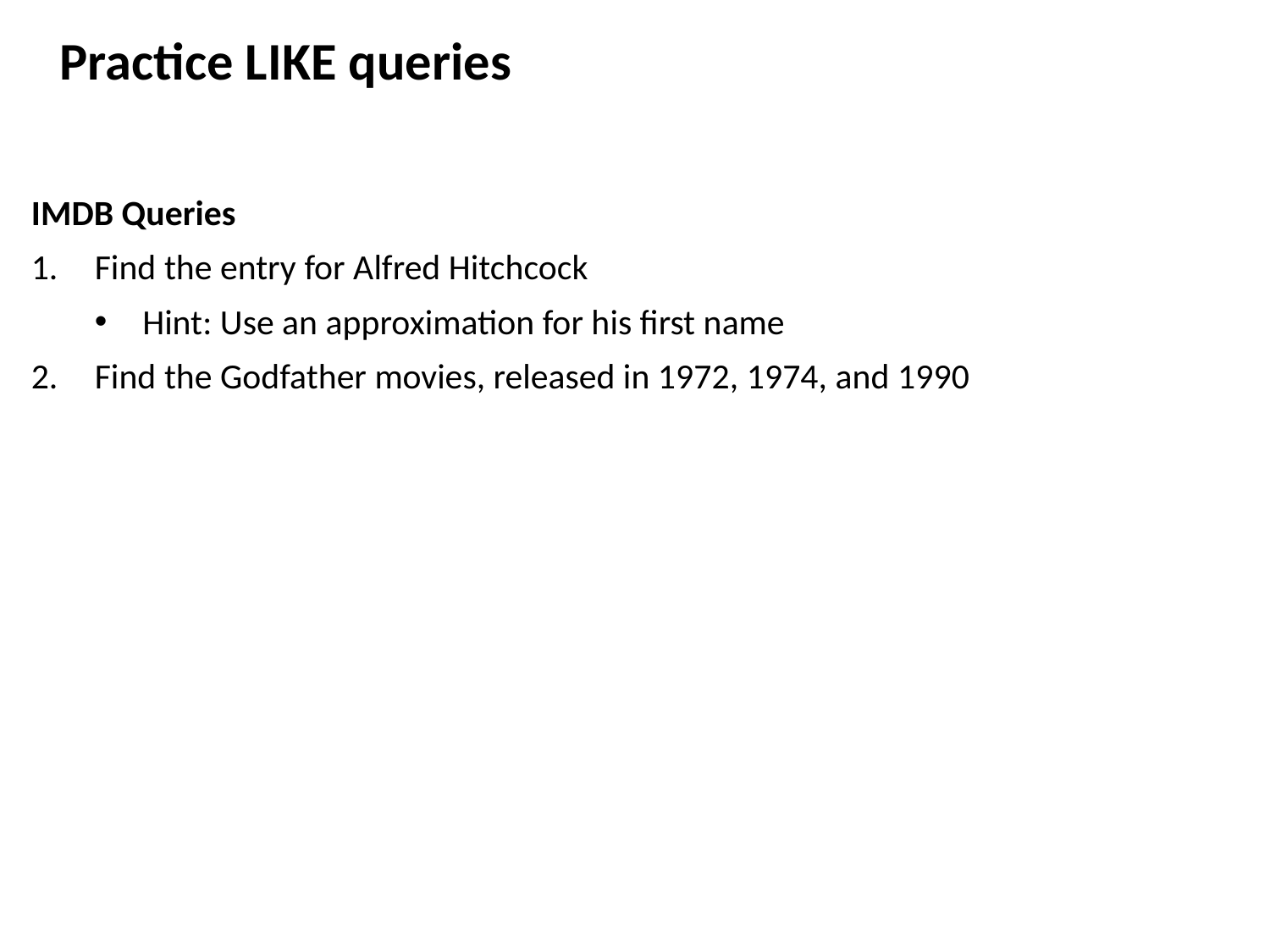

Practice LIKE queries
IMDB Queries
Find the entry for Alfred Hitchcock
Hint: Use an approximation for his first name
Find the Godfather movies, released in 1972, 1974, and 1990